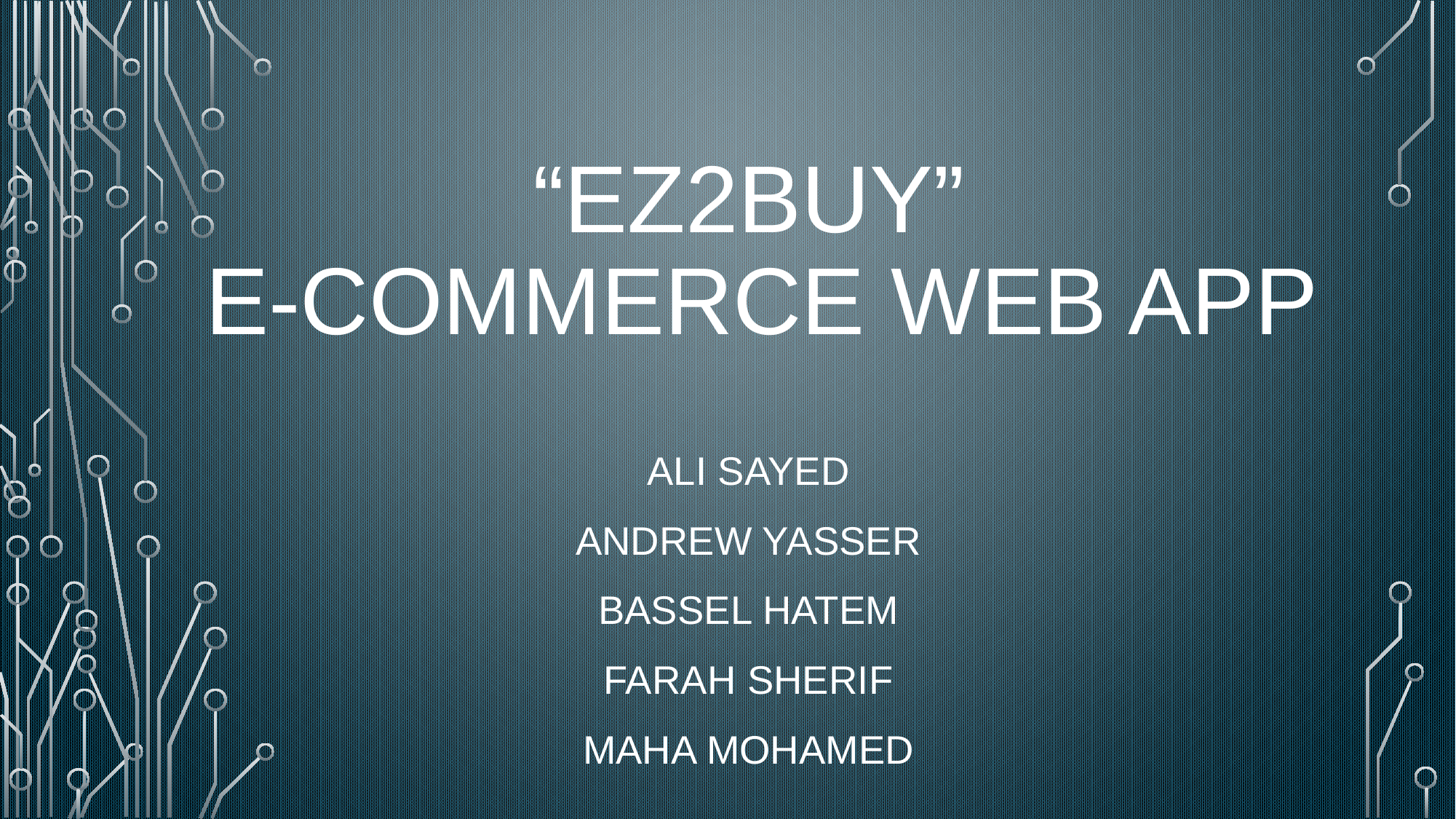

# “Ez2BUY” E-commerce Web aPP
Ali SAYED
Andrew Yasser
Bassel Hatem
Farah Sherif
Maha Mohamed